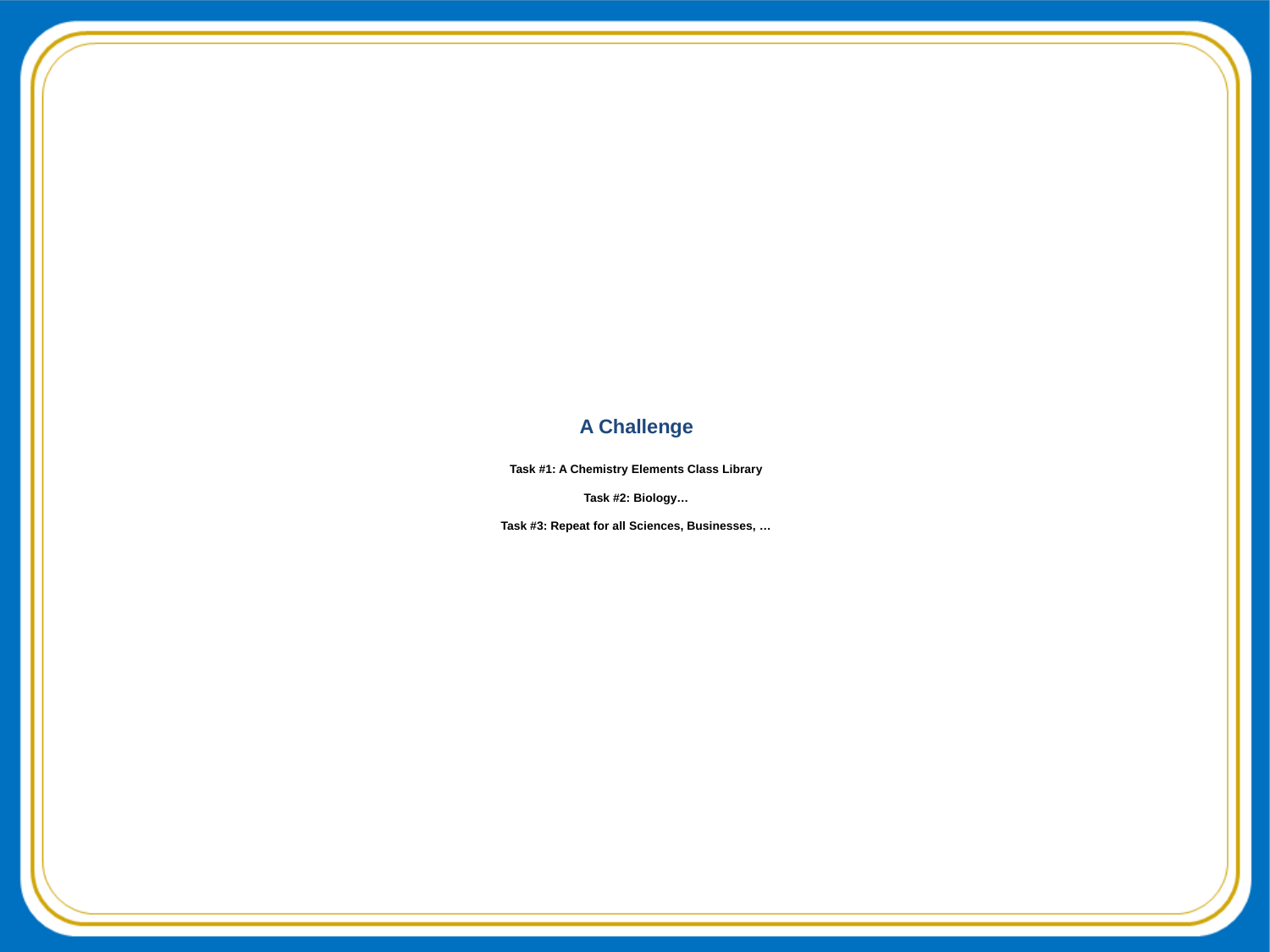

# A Challenge Task #1: A Chemistry Elements Class Library Task #2: Biology… Task #3: Repeat for all Sciences, Businesses, …